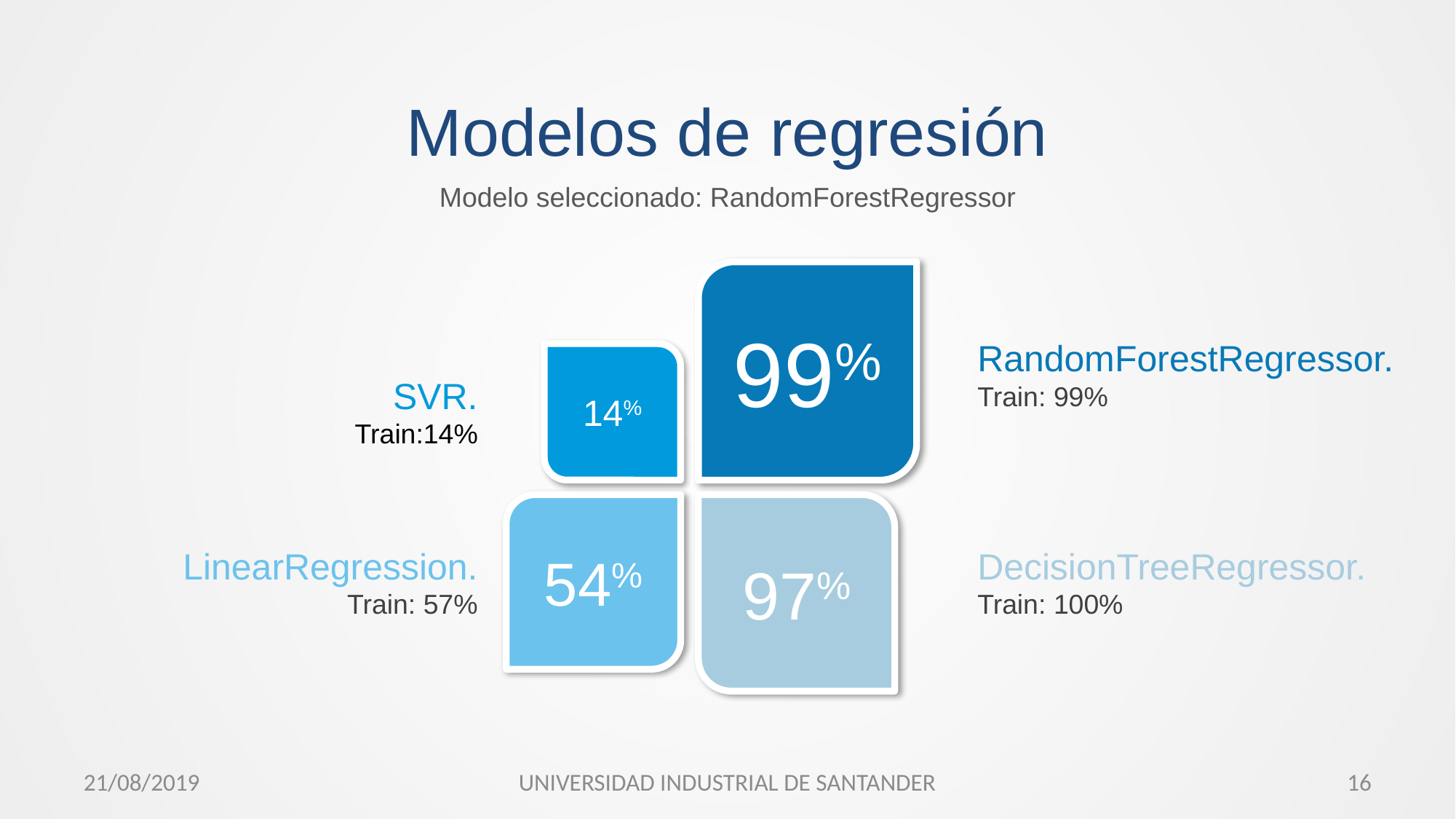

Modelos de regresión
Modelo seleccionado: RandomForestRegressor
99%
RandomForestRegressor.
Train: 99%
14%
SVR.
Train:14%
54%
97%
LinearRegression.
Train: 57%
DecisionTreeRegressor.
Train: 100%
21/08/2019
UNIVERSIDAD INDUSTRIAL DE SANTANDER
16